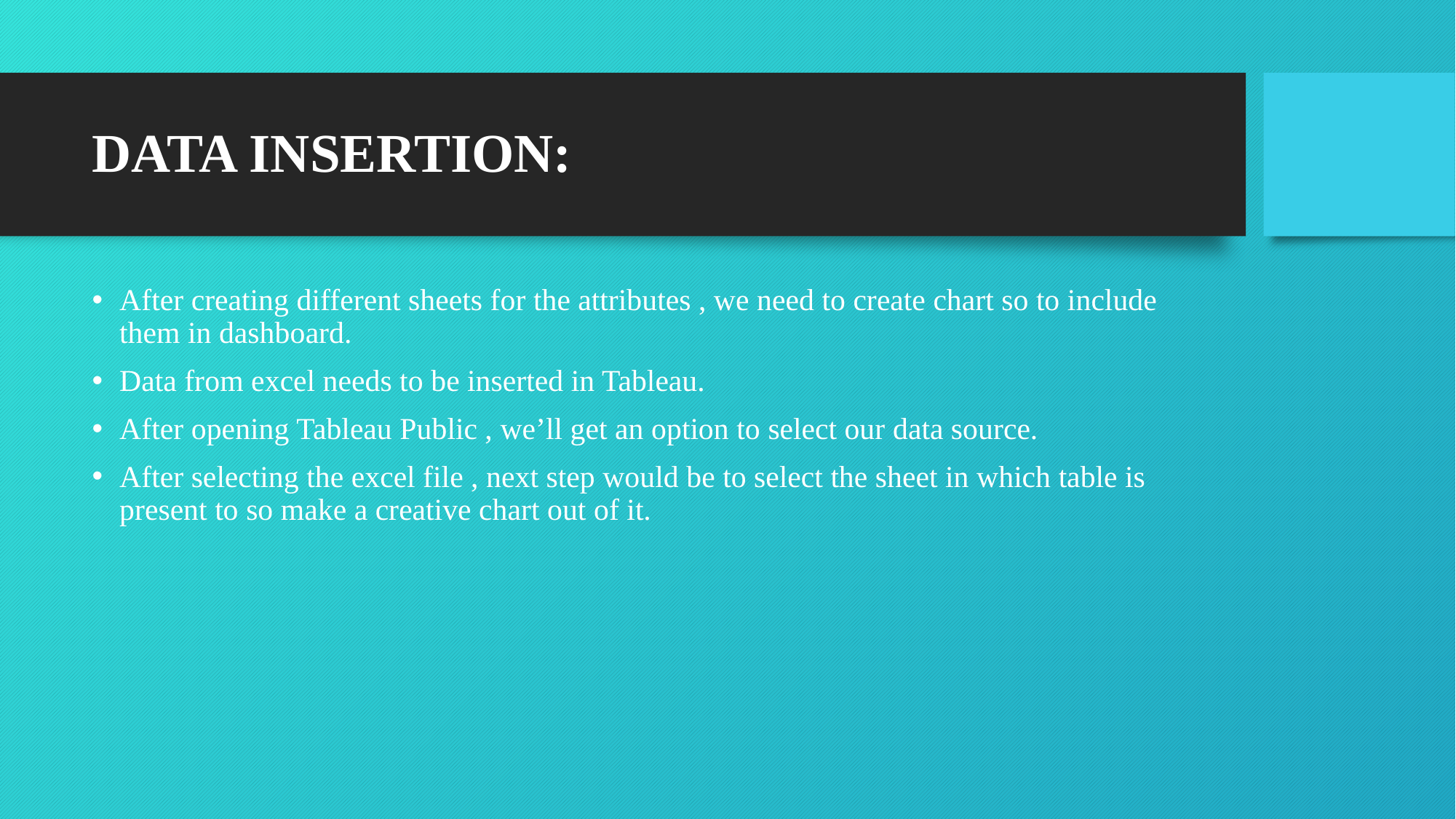

# DATA INSERTION:
After creating different sheets for the attributes , we need to create chart so to include them in dashboard.
Data from excel needs to be inserted in Tableau.
After opening Tableau Public , we’ll get an option to select our data source.
After selecting the excel file , next step would be to select the sheet in which table is present to so make a creative chart out of it.